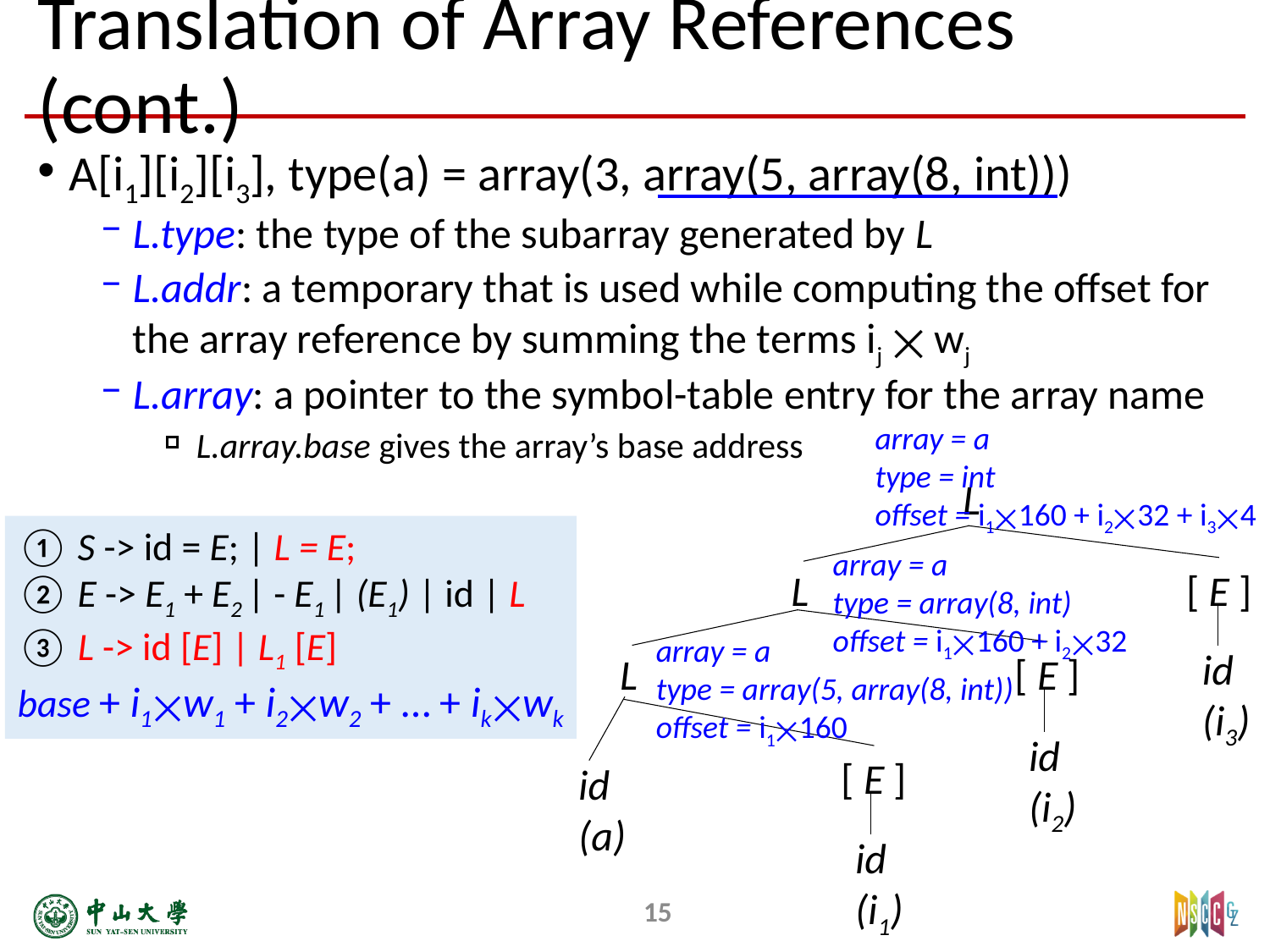

# Translation of Array References (cont.)
A[i1][i2][i3], type(a) = array(3, array(5, array(8, int)))
L.type: the type of the subarray generated by L
L.addr: a temporary that is used while computing the offset for the array reference by summing the terms ij ⨉ wj
L.array: a pointer to the symbol-table entry for the array name
L.array.base gives the array’s base address
array = a
type = int
offset = i1⨉160 + i2⨉32 + i3⨉4
L
L
[ E ]
id
(i3)
L
[ E ]
id
(i2)
[ E ]
id
(a)
id
(i1)
① S -> id = E; | L = E;
② E -> E1 + E2 | - E1 | (E1) | id | L
③ L -> id [E] | L1 [E]
base + i1⨉w1 + i2⨉w2 + … + ik⨉wk
array = a
type = array(8, int)
offset = i1⨉160 + i2⨉32
array = a
type = array(5, array(8, int))
offset = i1⨉160
15